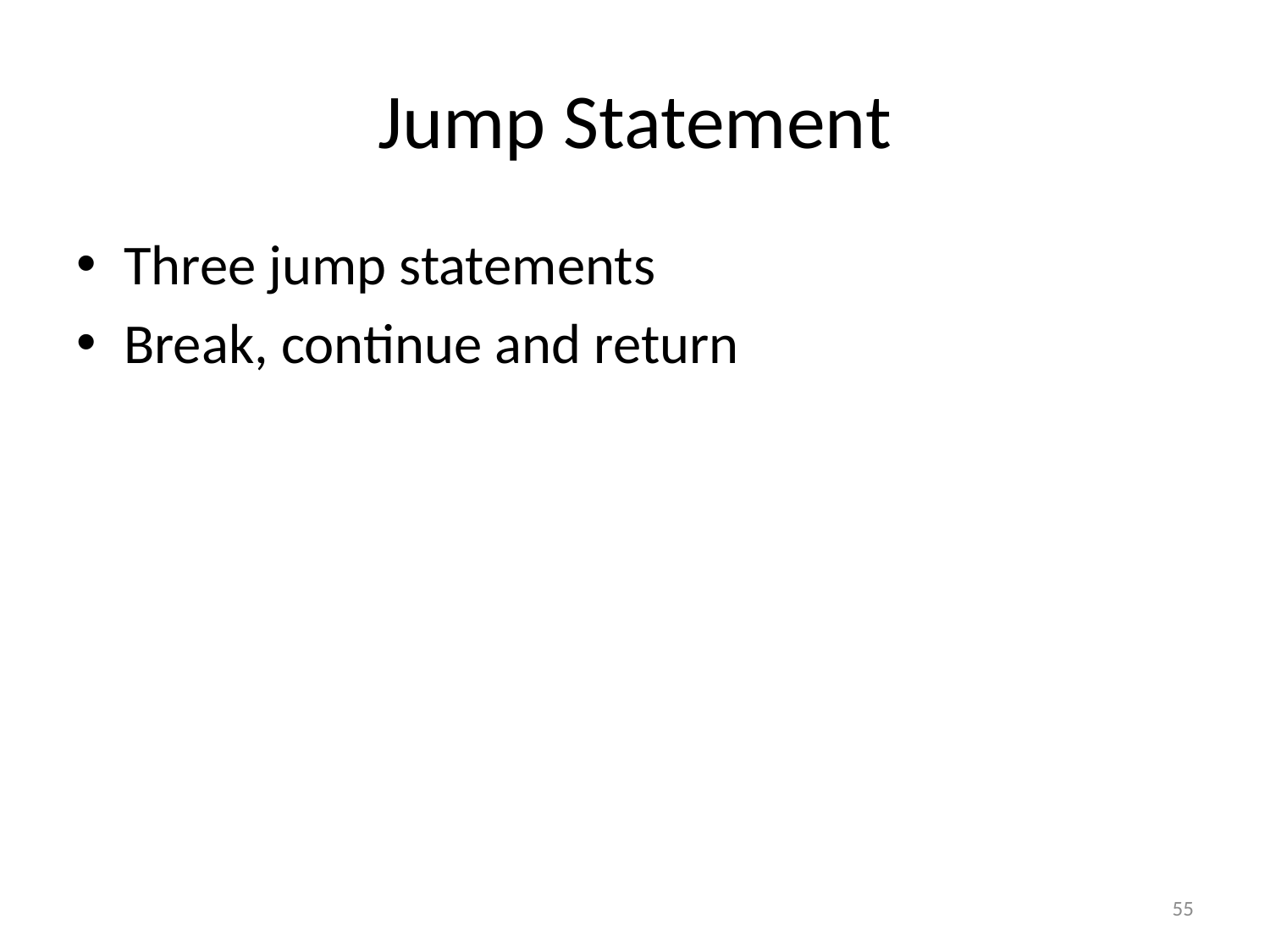

# Jump Statement
Three jump statements
Break, continue and return
55